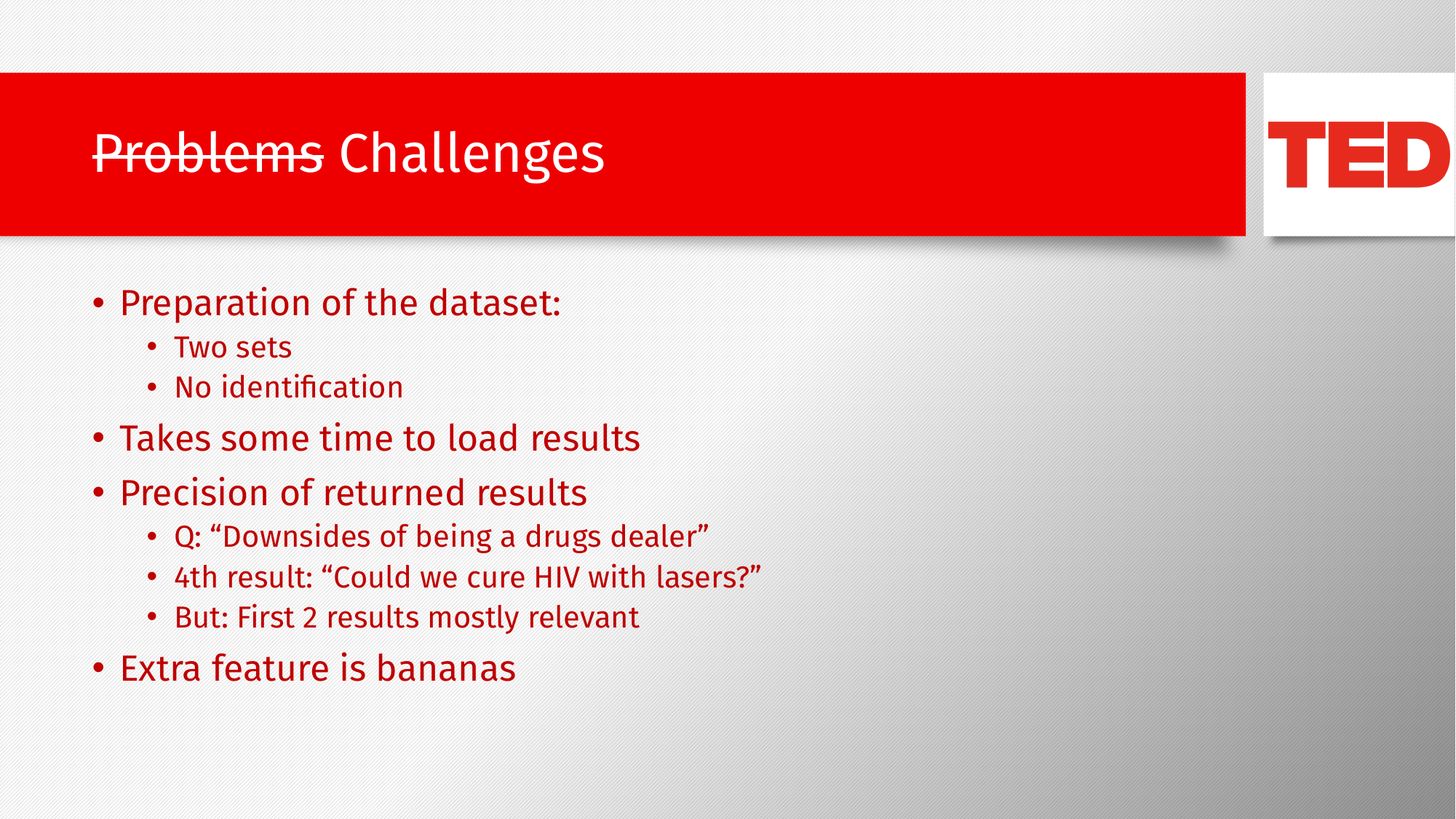

# Problems Challenges
Preparation of the dataset:
Two sets
No identification
Takes some time to load results
Precision of returned results
Q: “Downsides of being a drugs dealer”
4th result: “Could we cure HIV with lasers?”
But: First 2 results mostly relevant
Extra feature is bananas